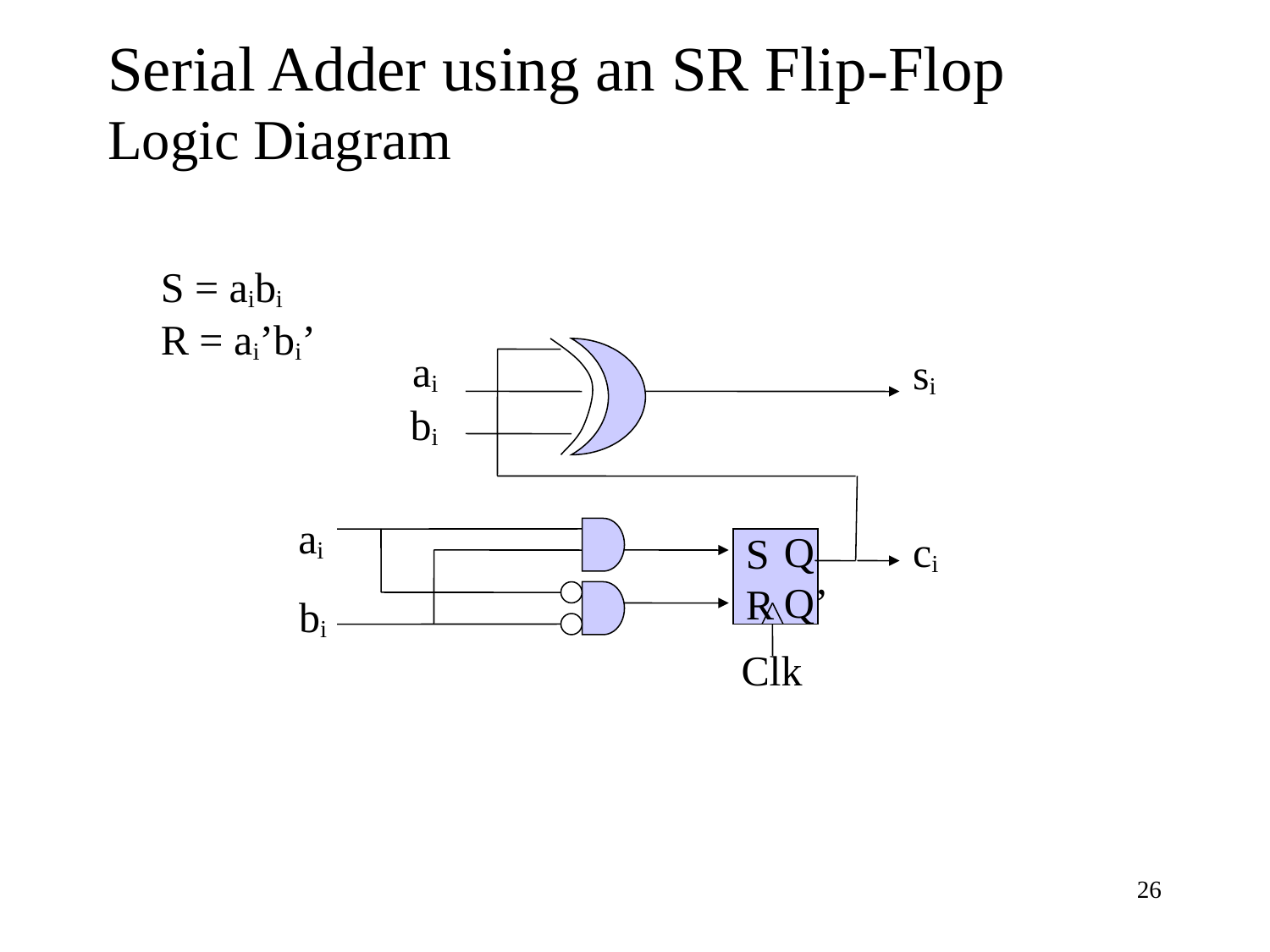

Serial Adder using an SR Flip-Flop
Logic Diagram
S = aibi
R = ai’bi’
ai

si

bi

ai

Q
Q’
ci
S
R

bi

Clk
26